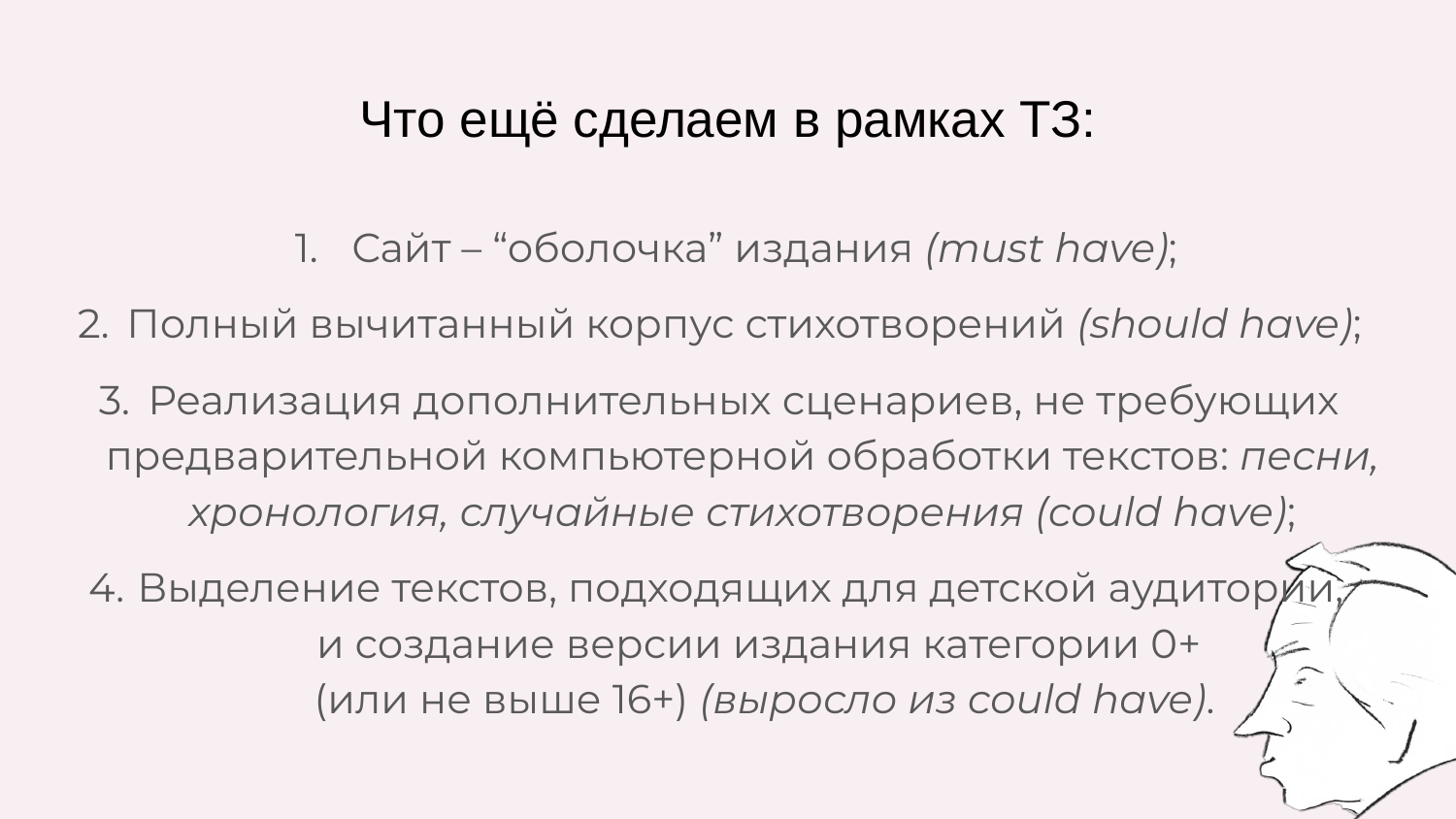

# Что ещё сделаем в рамках ТЗ:
Сайт – “оболочка” издания (must have);
Полный вычитанный корпус стихотворений (should have);
Реализация дополнительных сценариев, не требующих предварительной компьютерной обработки текстов: песни, хронология, случайные стихотворения (could have);
Выделение текстов, подходящих для детской аудитории,
и создание версии издания категории 0+
(или не выше 16+) (выросло из could have).